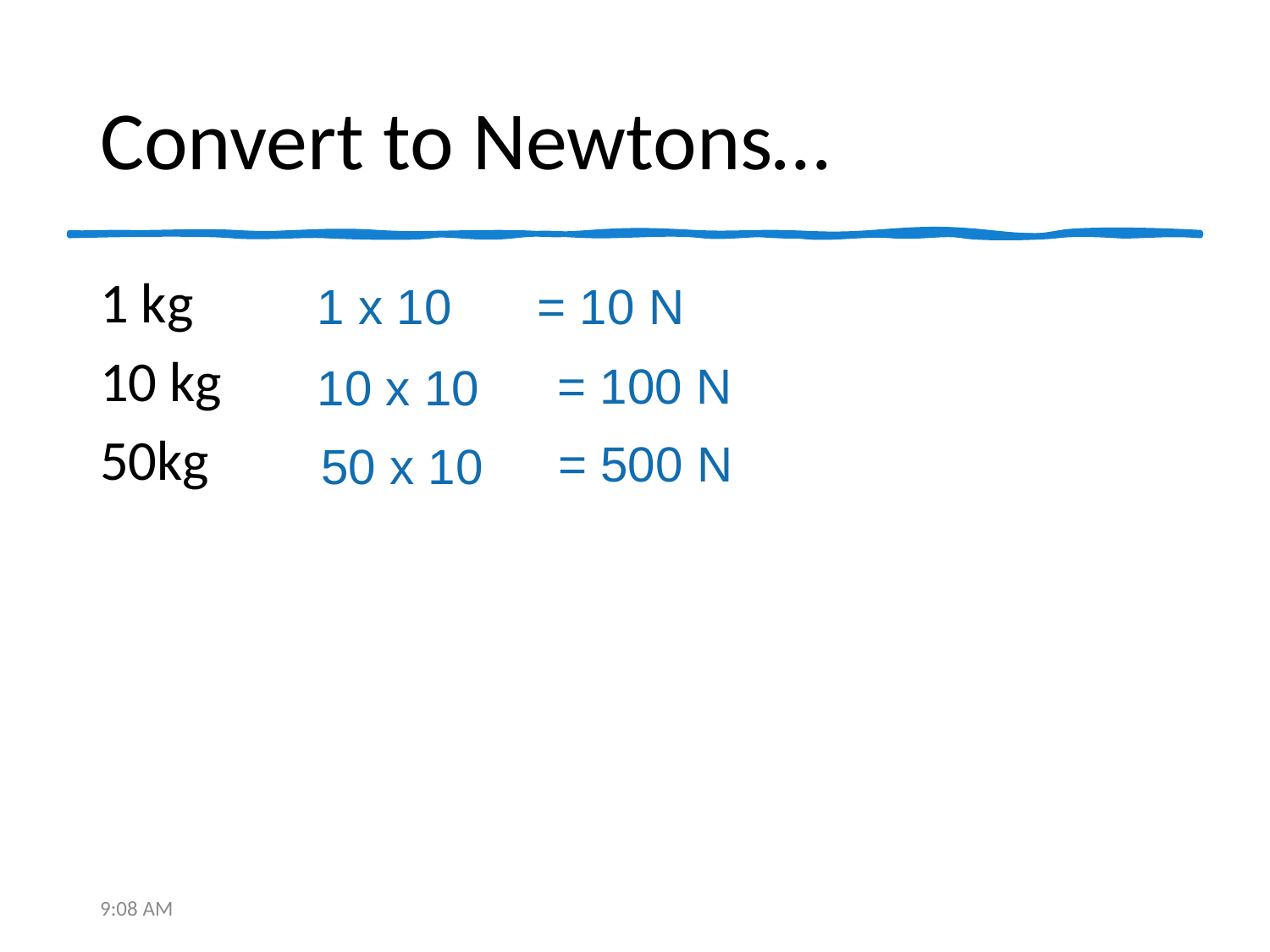

# Convert to Newtons…

1 kg
10 kg
50kg
1 x 10
= 10 N
= 100 N
10 x 10
= 500 N
50 x 10
9:08 AM